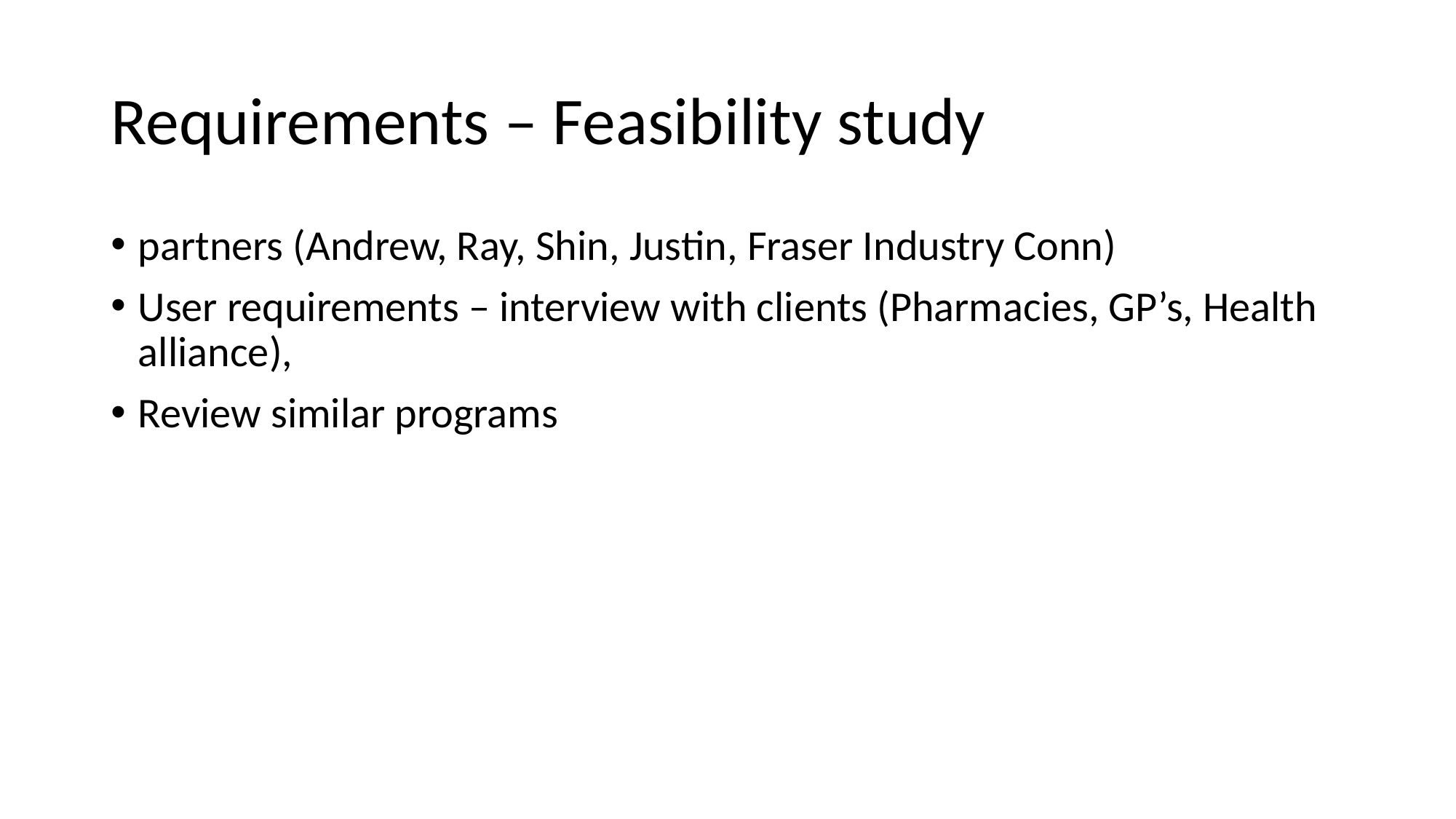

# Requirements – Feasibility study
partners (Andrew, Ray, Shin, Justin, Fraser Industry Conn)
User requirements – interview with clients (Pharmacies, GP’s, Health alliance),
Review similar programs